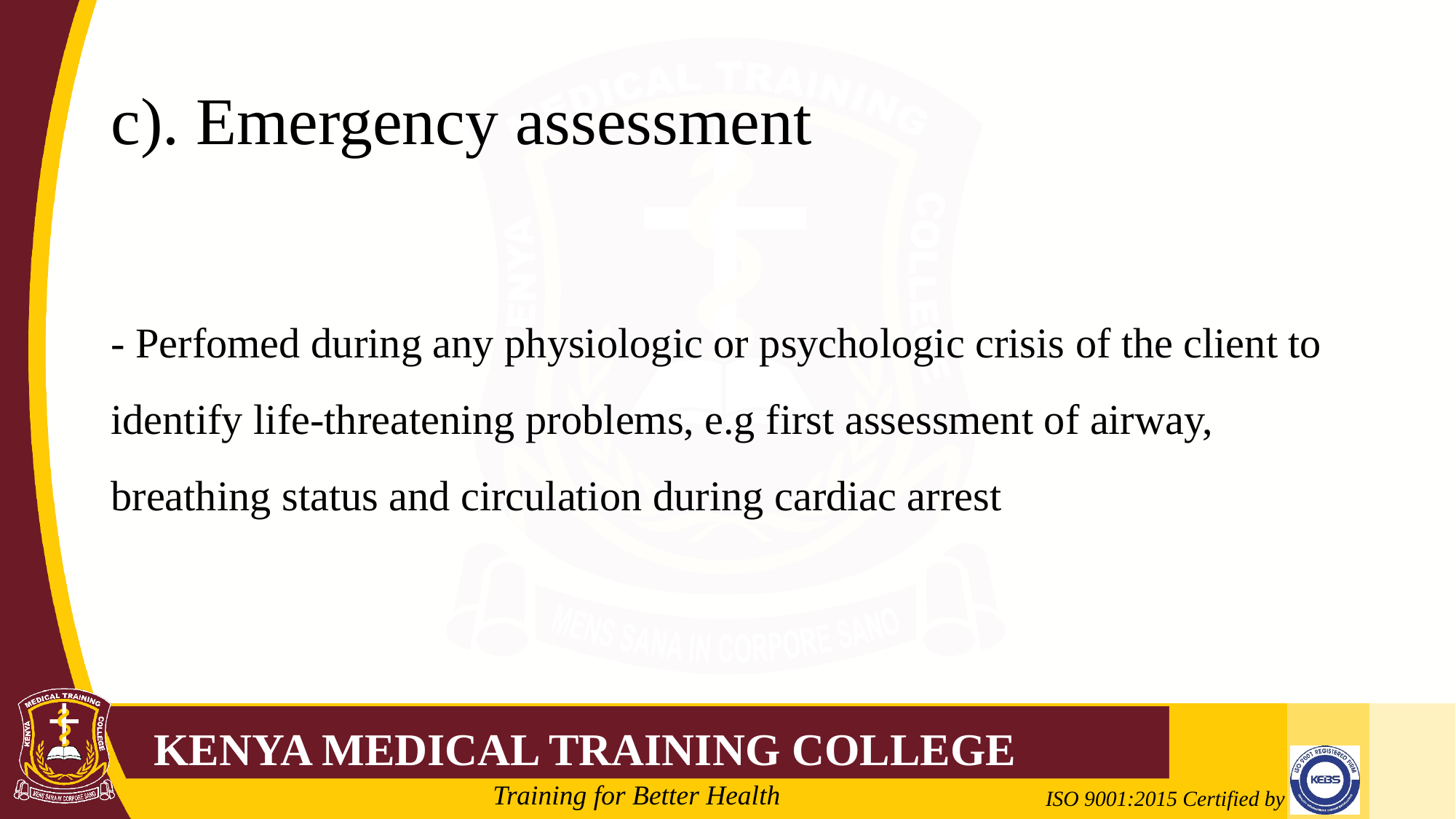

# c). Emergency assessment

- Perfomed during any physiologic or psychologic crisis of the client to identify life-threatening problems, e.g first assessment of airway, breathing status and circulation during cardiac arrest